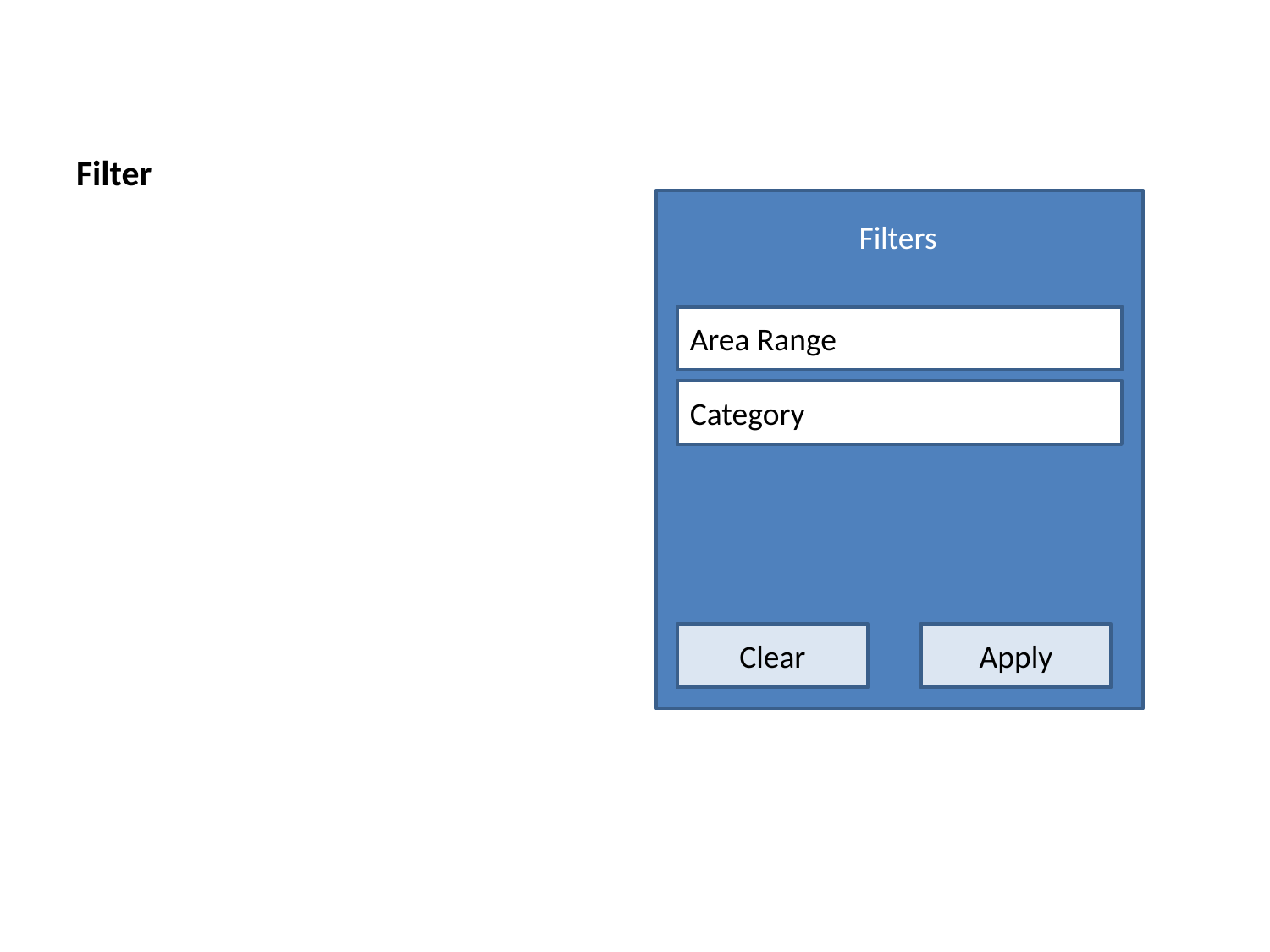

# Filter

Filters
Area Range
Category
Clear
Apply